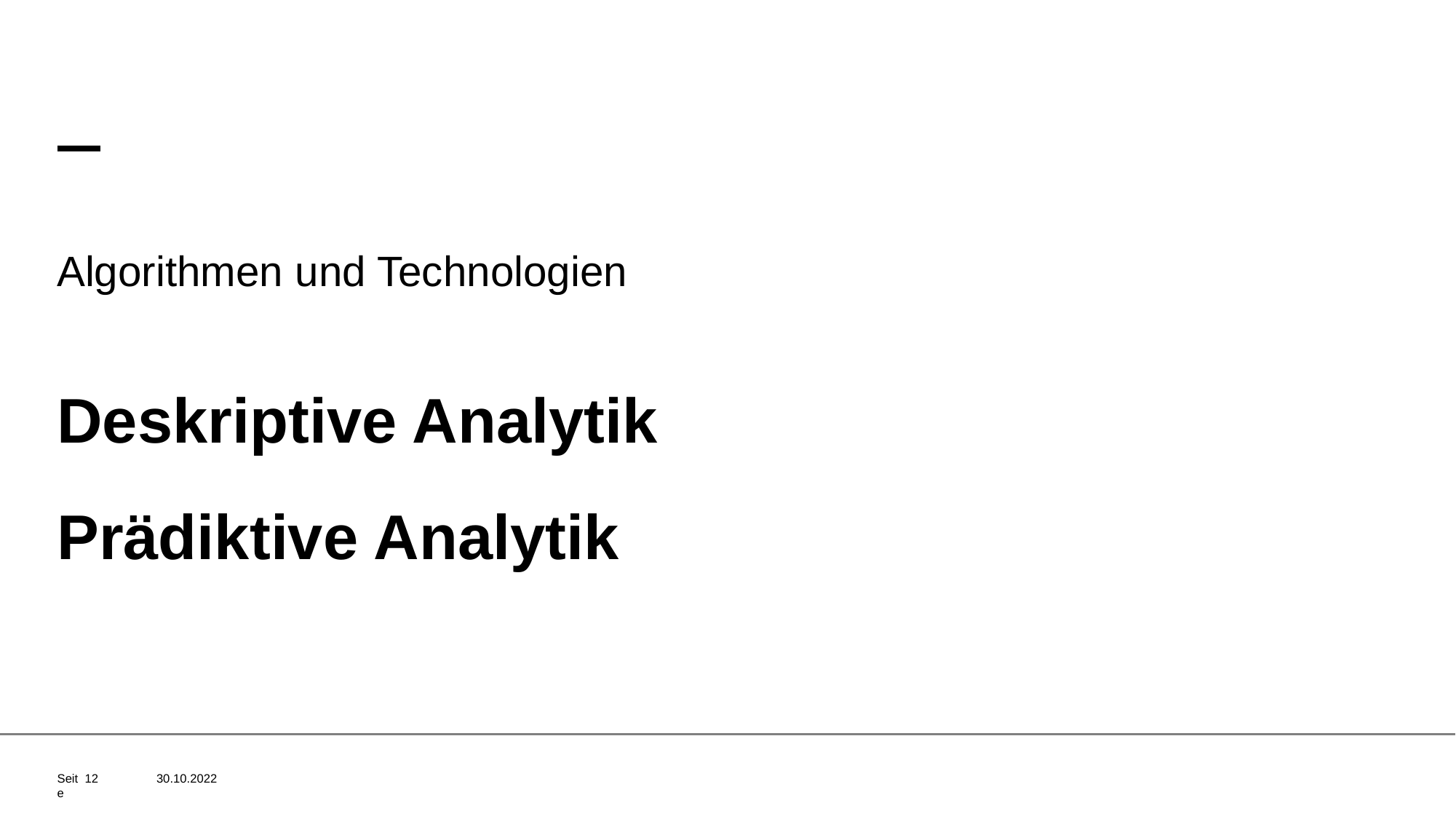

Algorithmen und Technologien

Deskriptive Analytik

Prädiktive Analytik
12
30.10.2022